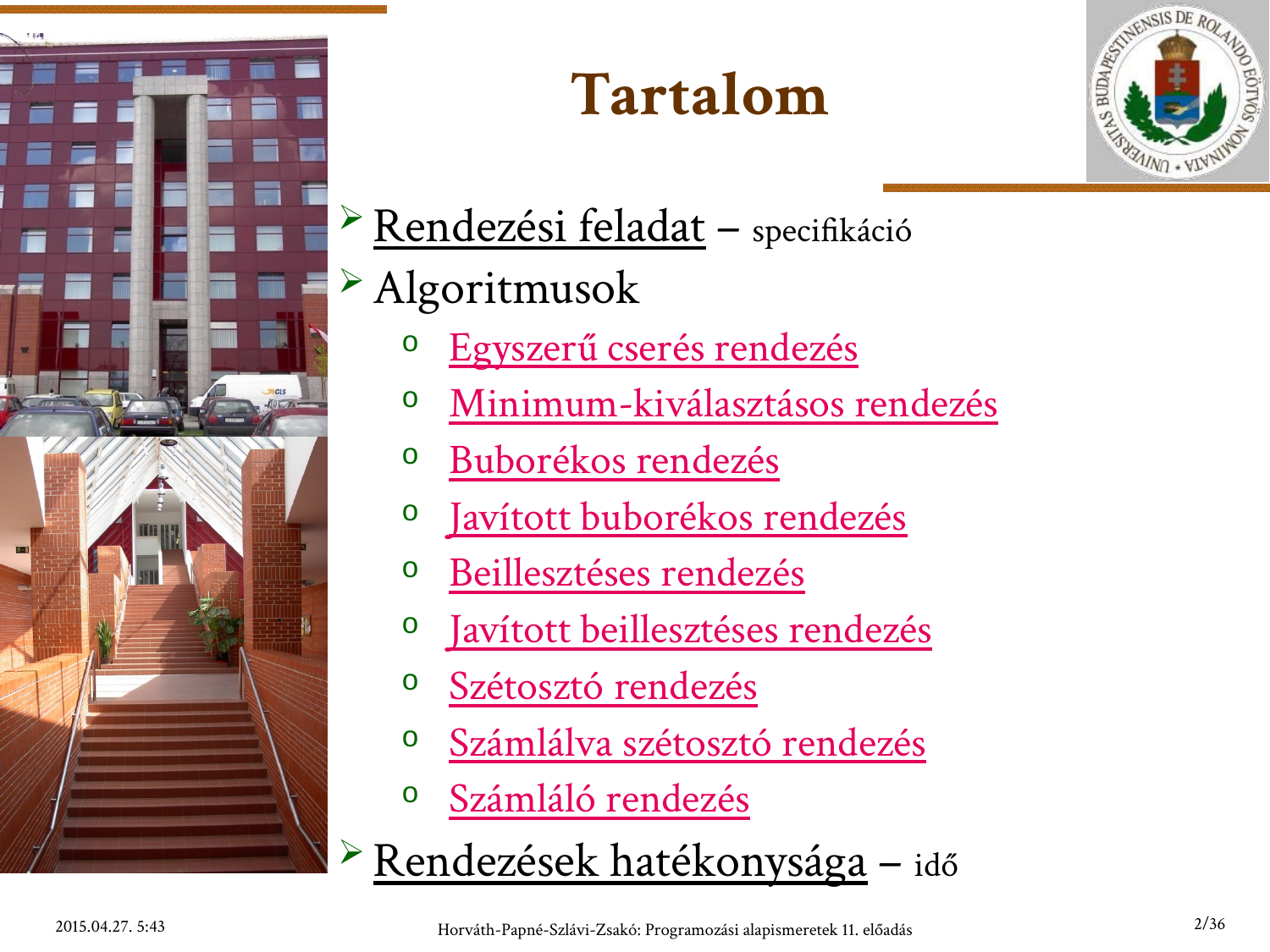

Tartalom
Rendezési feladat – specifikáció
Algoritmusok
Egyszerű cserés rendezés
Minimum-kiválasztásos rendezés
Buborékos rendezés
Javított buborékos rendezés
Beillesztéses rendezés
Javított beillesztéses rendezés
Szétosztó rendezés
Számlálva szétosztó rendezés
Számláló rendezés
Rendezések hatékonysága – idő
2/36
2015.04.27. 5:43
Horváth-Papné-Szlávi-Zsakó: Programozási alapismeretek 11. előadás